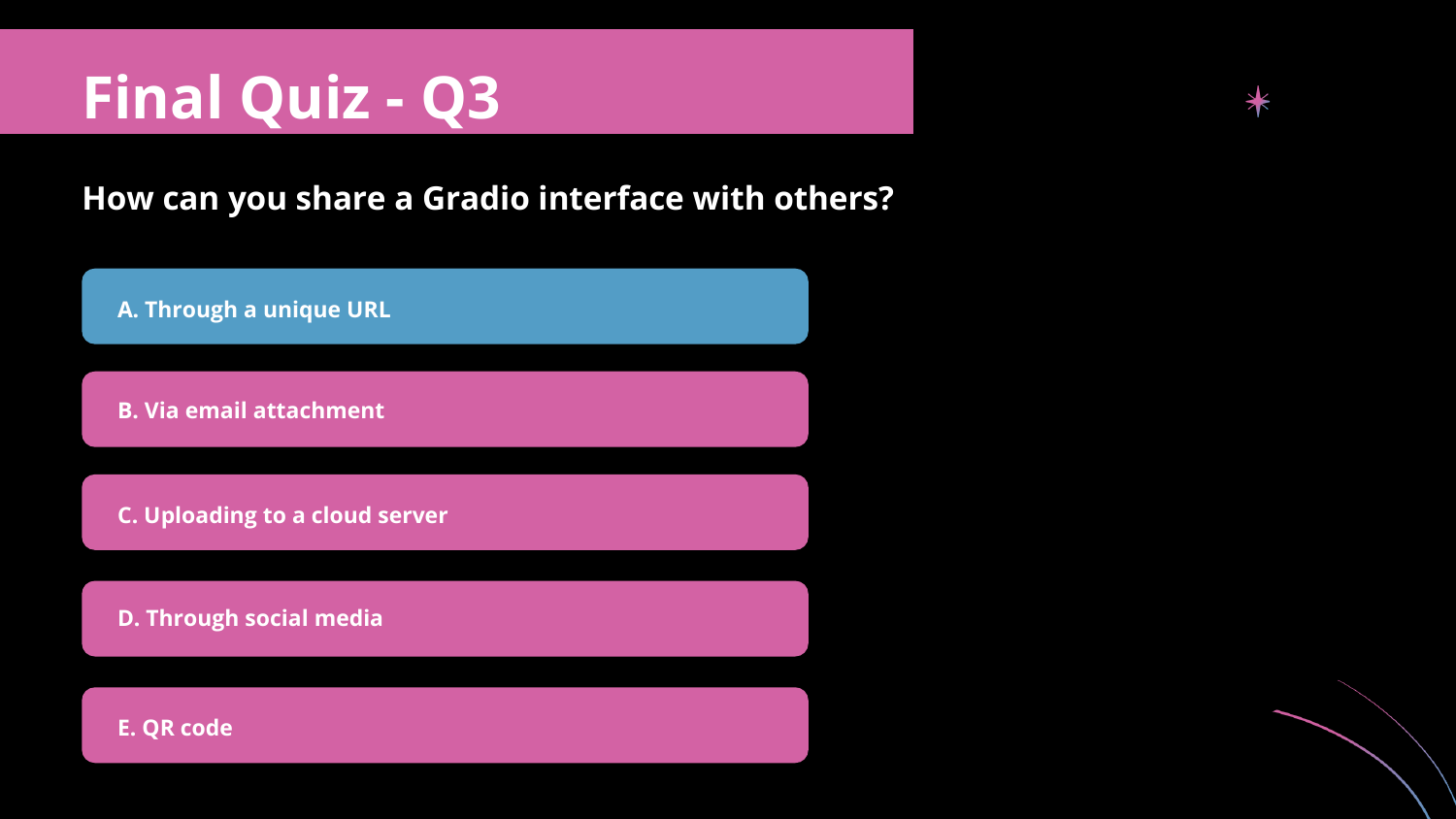

Final Quiz - Q3

How can you share a Gradio interface with others?

A. Through a unique URL

B. Via email attachment

C. Uploading to a cloud server

D. Through social media

E. QR code